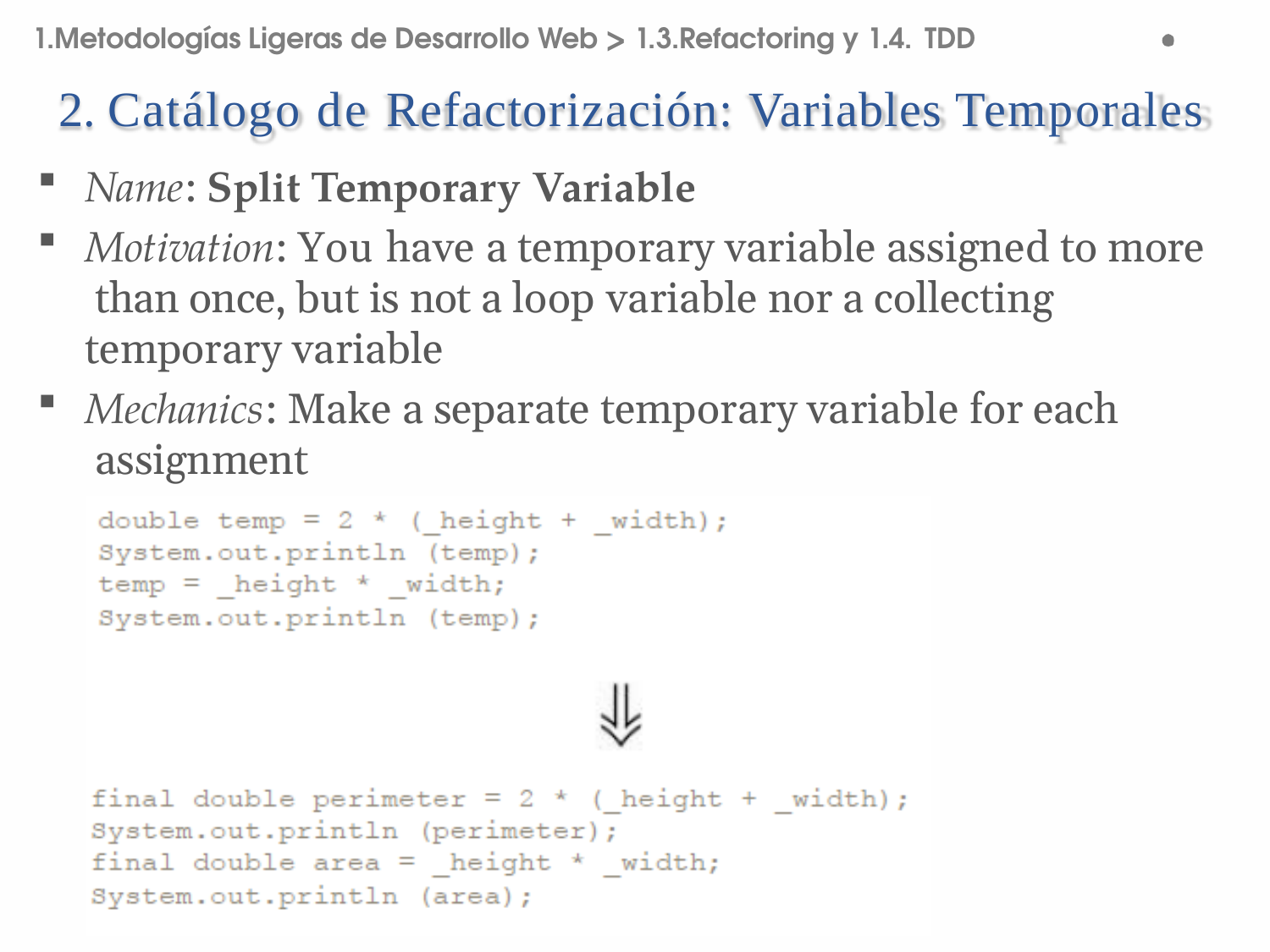

1.Metodologías Ligeras de Desarrollo Web > 1.3.Refactoring y 1.4. TDD

# 2. Catálogo de Refactorización: Variables Temporales
Name: Split Temporary Variable
Motivation: You have a temporary variable assigned to more  than once, but is not a loop variable nor a collecting  temporary variable
Mechanics: Make a separate temporary variable for each  assignment